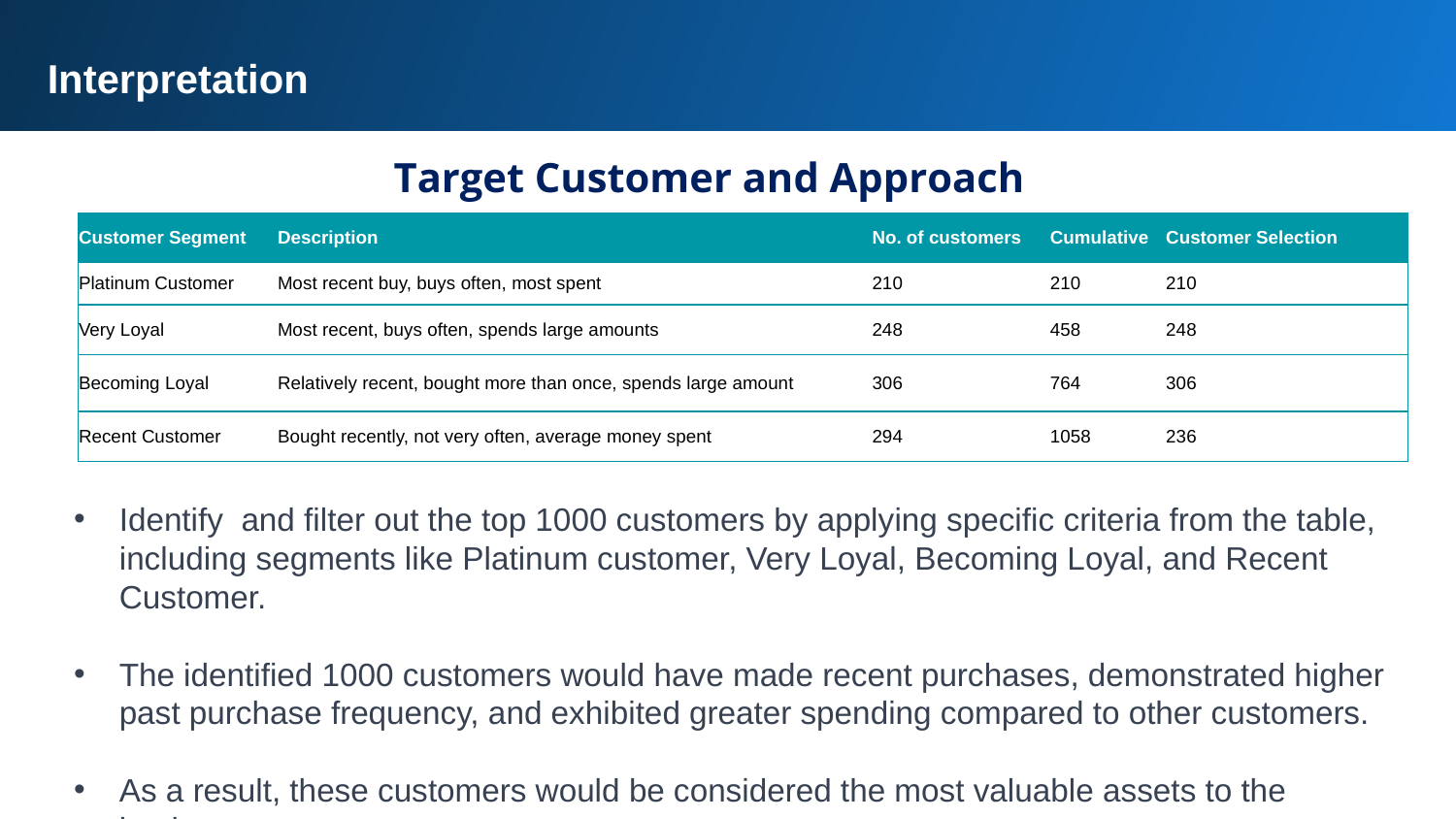

Interpretation
Target Customer and Approach
| Customer Segment | Description | No. of customers | Cumulative | Customer Selection |
| --- | --- | --- | --- | --- |
| Platinum Customer | Most recent buy, buys often, most spent | 210 | 210 | 210 |
| Very Loyal | Most recent, buys often, spends large amounts | 248 | 458 | 248 |
| Becoming Loyal | Relatively recent, bought more than once, spends large amount | 306 | 764 | 306 |
| Recent Customer | Bought recently, not very often, average money spent | 294 | 1058 | 236 |
Identify  and filter out the top 1000 customers by applying specific criteria from the table, including segments like Platinum customer, Very Loyal, Becoming Loyal, and Recent Customer.

The identified 1000 customers would have made recent purchases, demonstrated higher past purchase frequency, and exhibited greater spending compared to other customers.

As a result, these customers would be considered the most valuable assets to the business.